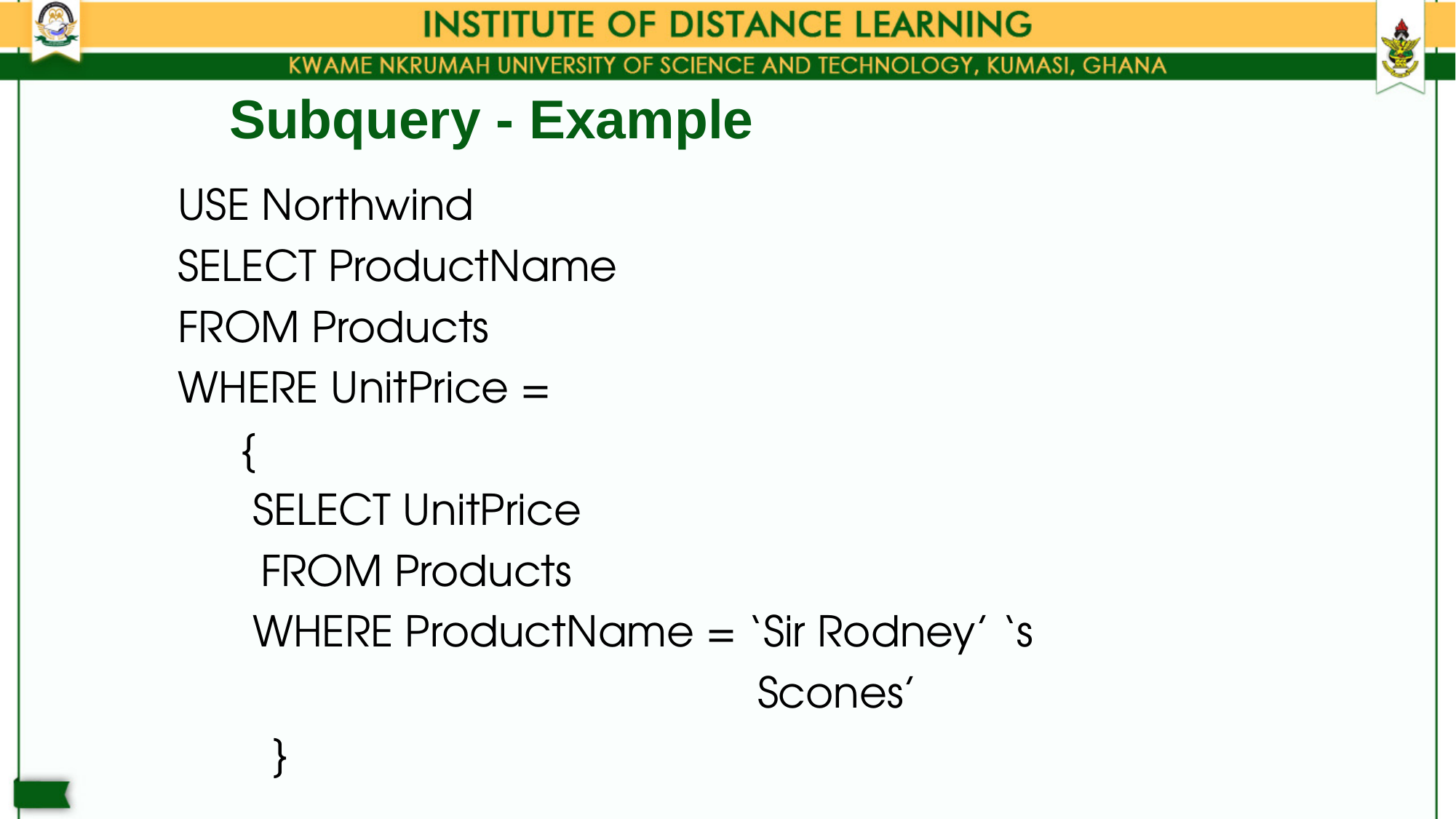

# Subquery - Example
USE Northwind
SELECT ProductName
FROM Products
WHERE UnitPrice =
	   {
	    SELECT UnitPrice
       FROM Products
	    WHERE ProductName = ‘Sir Rodney’ ‘s
                                                 Scones’
        }